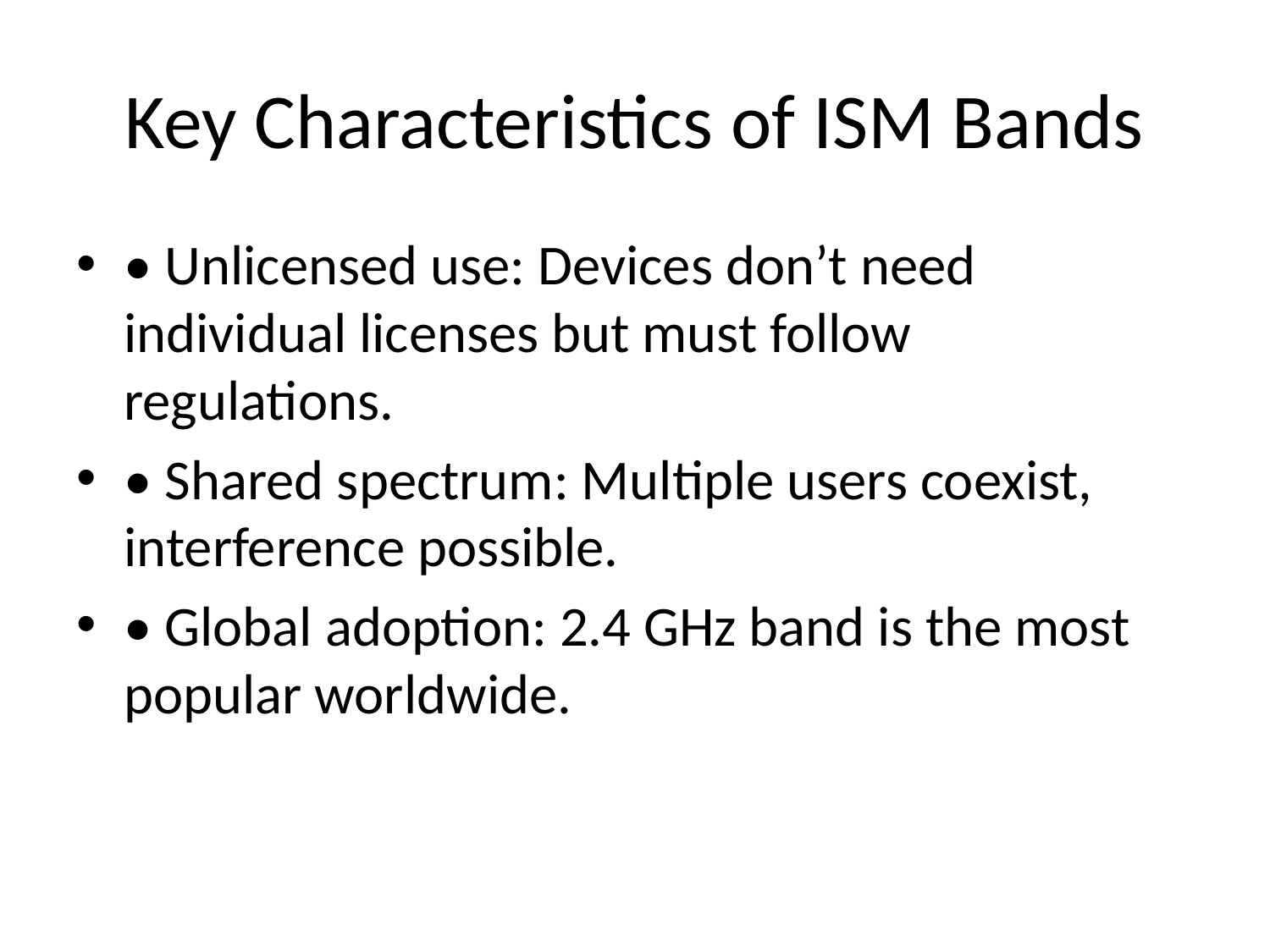

# Key Characteristics of ISM Bands
• Unlicensed use: Devices don’t need individual licenses but must follow regulations.
• Shared spectrum: Multiple users coexist, interference possible.
• Global adoption: 2.4 GHz band is the most popular worldwide.